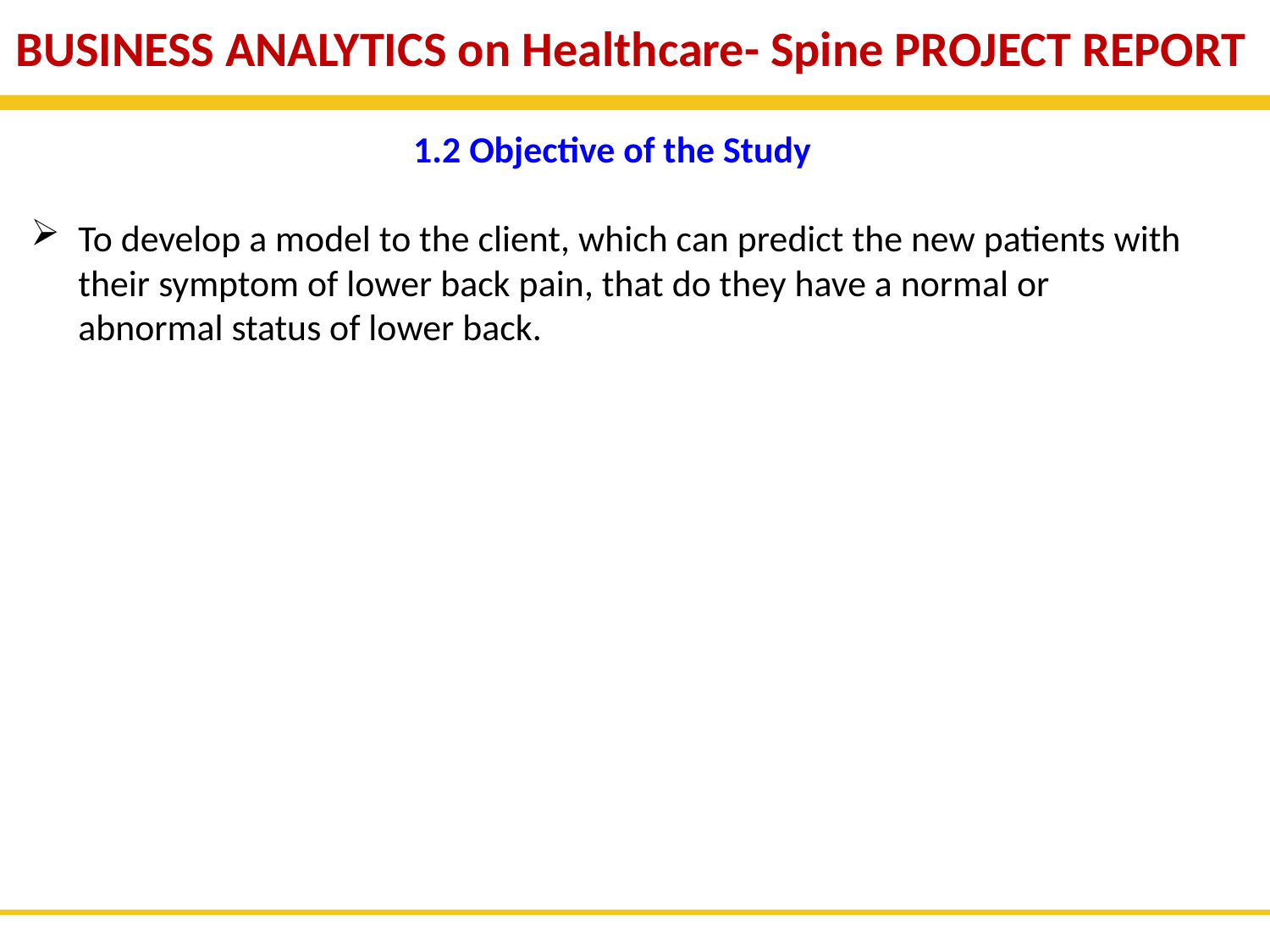

BUSINESS ANALYTICS on Healthcare- Spine PROJECT REPORT

1.2 Objective of the Study

To develop a model to the client, which can predict the new patients with their symptom of lower back pain, that do they have a normal or abnormal status of lower back.